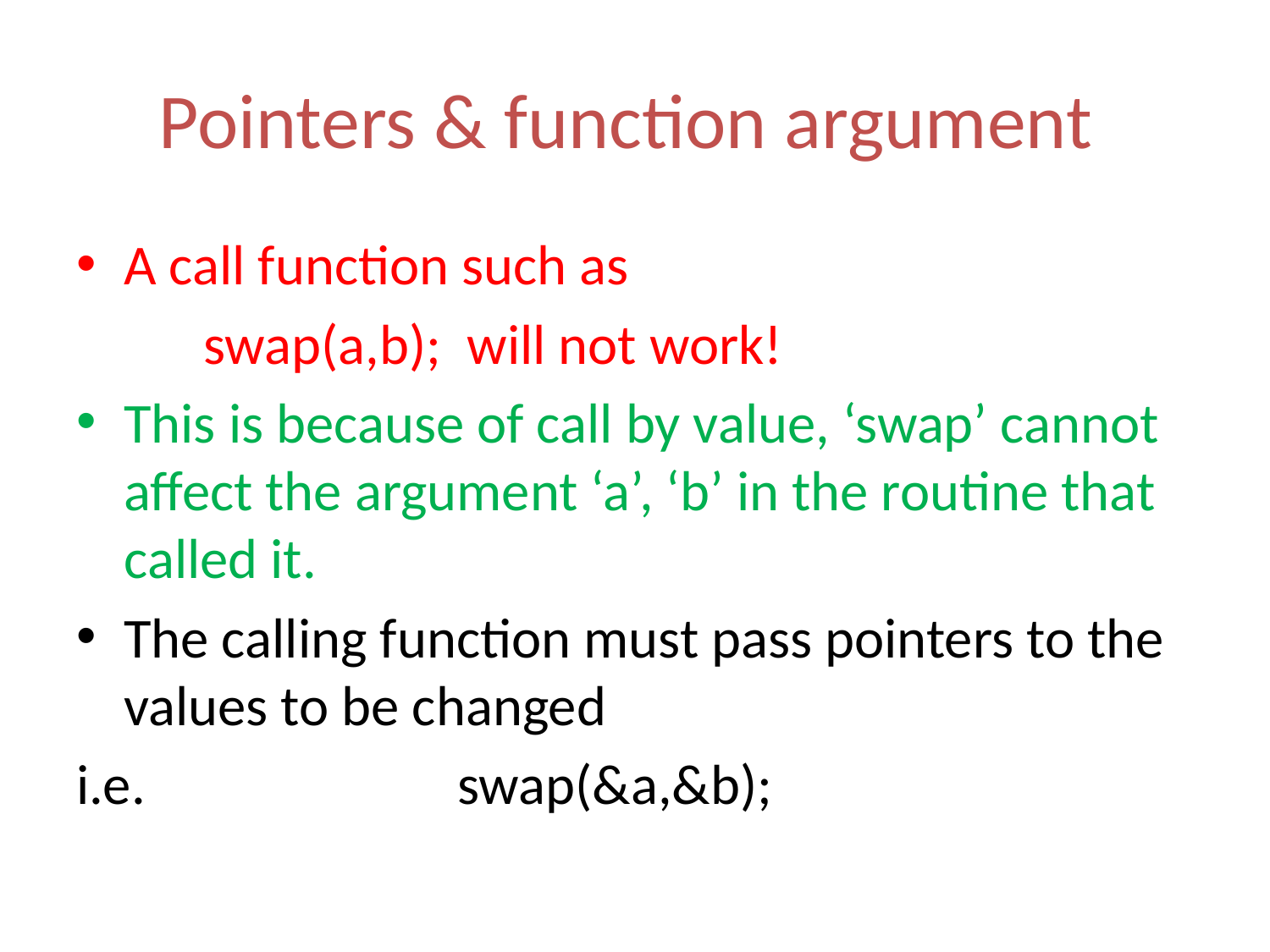

# Pointers & function argument
A call function such as
	swap(a,b);  will not work!
This is because of call by value, ‘swap’ cannot affect the argument ‘a’, ‘b’ in the routine that called it.
The calling function must pass pointers to the values to be changed
i.e. 			swap(&a,&b);